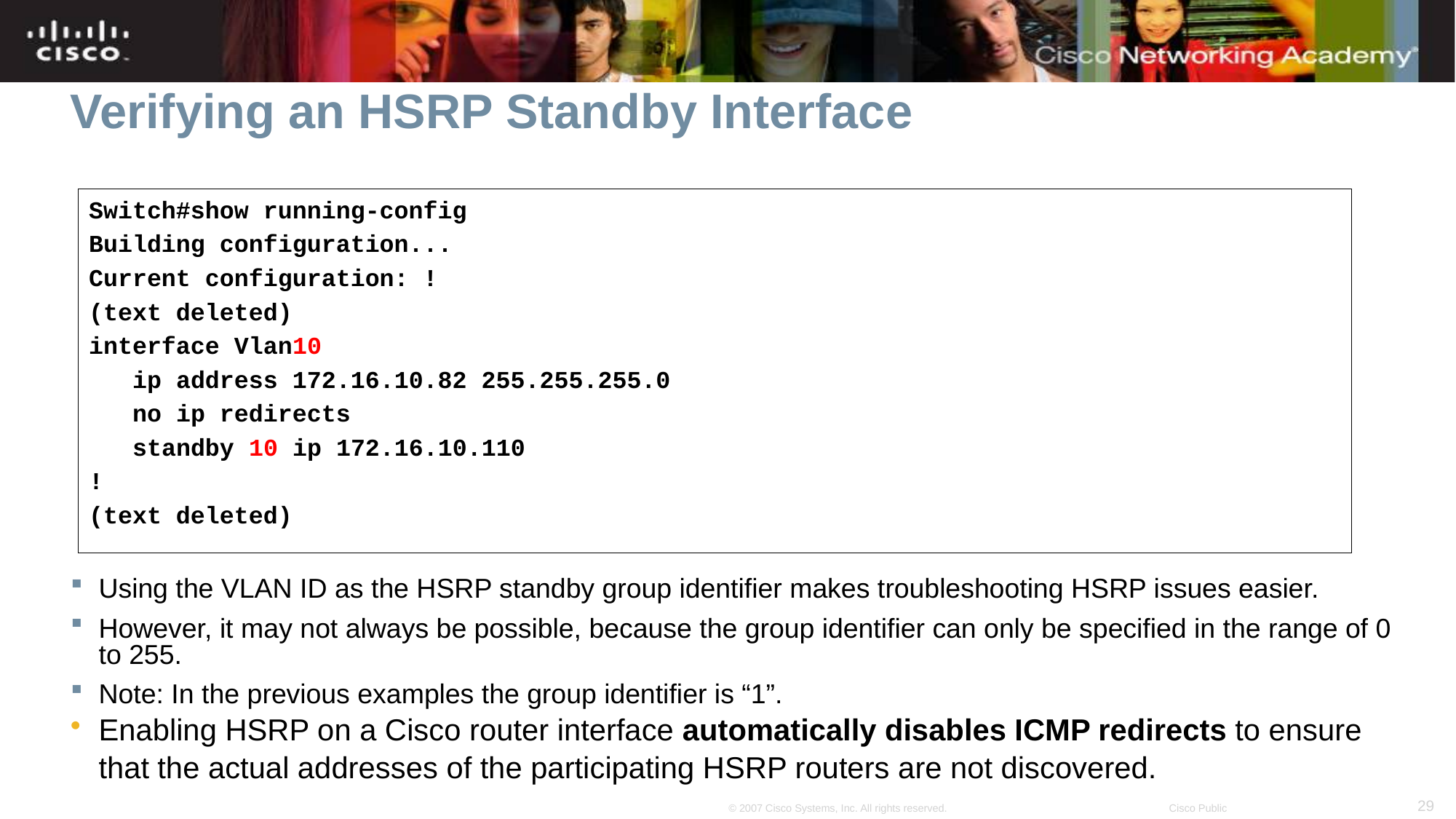

# Verifying an HSRP Standby Interface
Switch#show running-config
Building configuration...
Current configuration: !
(text deleted)
interface Vlan10
   ip address 172.16.10.82 255.255.255.0
   no ip redirects
   standby 10 ip 172.16.10.110
!
(text deleted)
Using the VLAN ID as the HSRP standby group identifier makes troubleshooting HSRP issues easier.
However, it may not always be possible, because the group identifier can only be specified in the range of 0 to 255.
Note: In the previous examples the group identifier is “1”.
Enabling HSRP on a Cisco router interface automatically disables ICMP redirects to ensure that the actual addresses of the participating HSRP routers are not discovered.